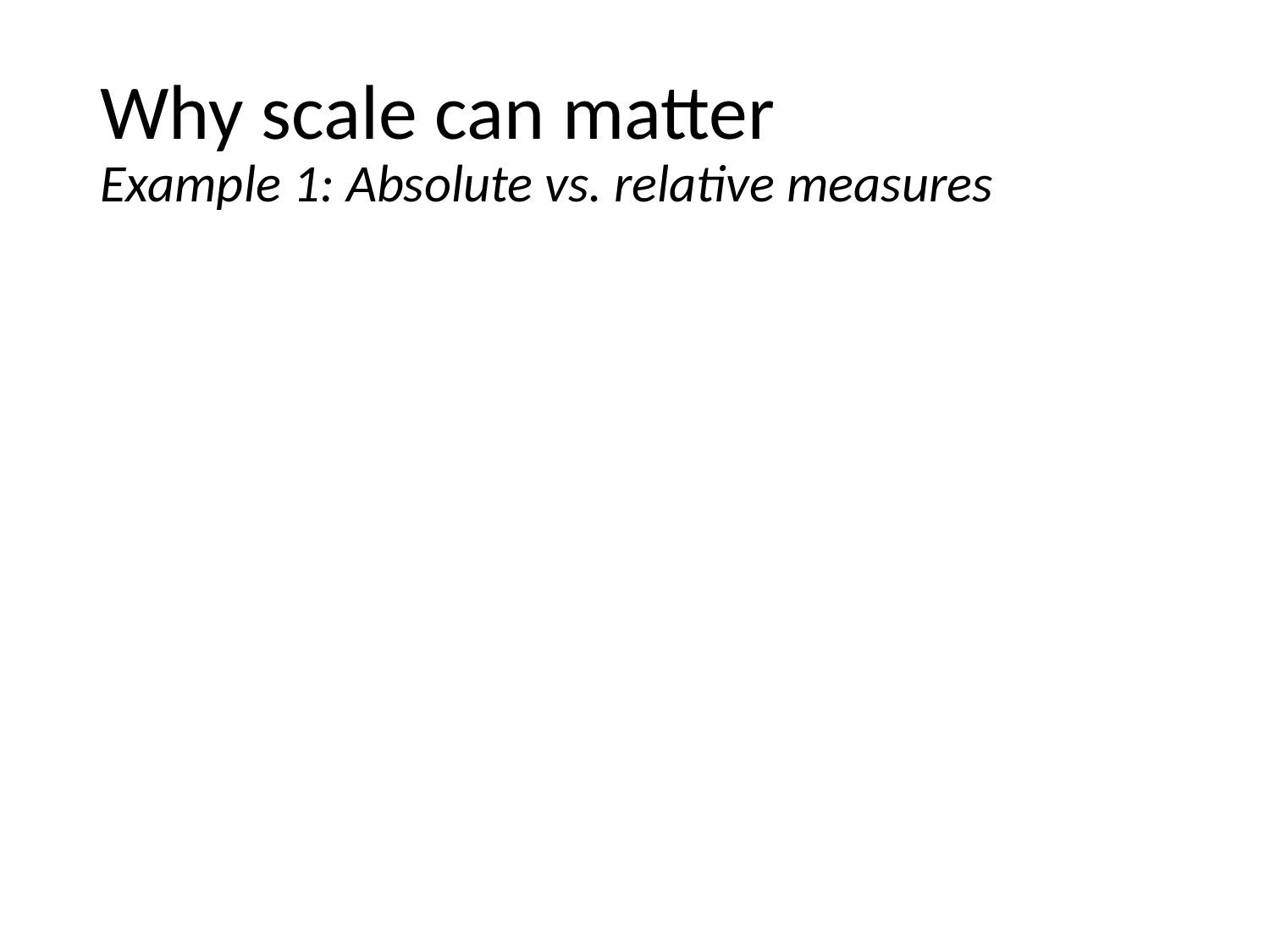

# Why scale can matter Example 1: Absolute vs. relative measures